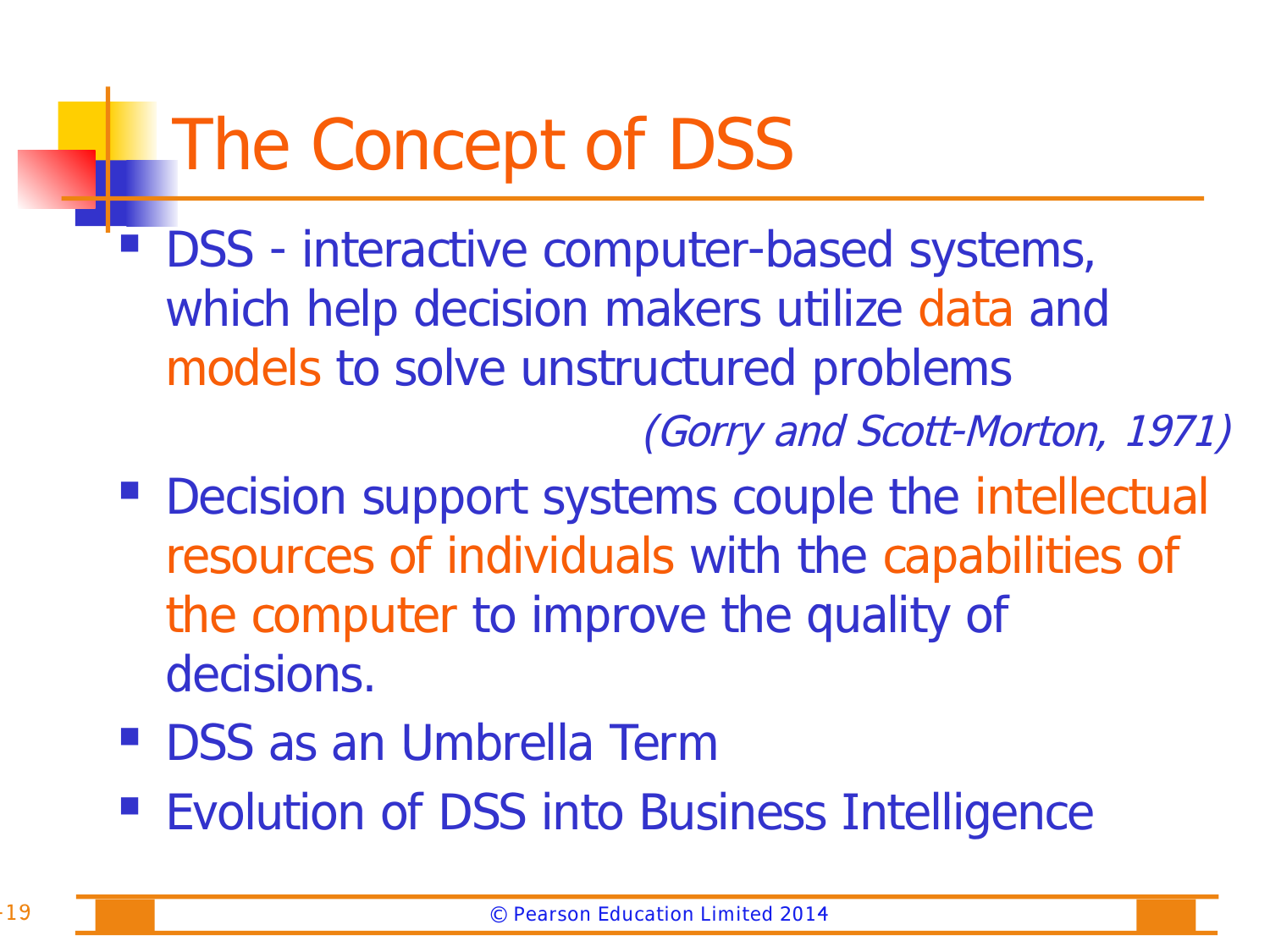

# The Concept of DSS
DSS - interactive computer-based systems, which help decision makers utilize data and models to solve unstructured problems
(Gorry and Scott-Morton, 1971)
Decision support systems couple the intellectual resources of individuals with the capabilities of the computer to improve the quality of decisions.
DSS as an Umbrella Term
Evolution of DSS into Business Intelligence